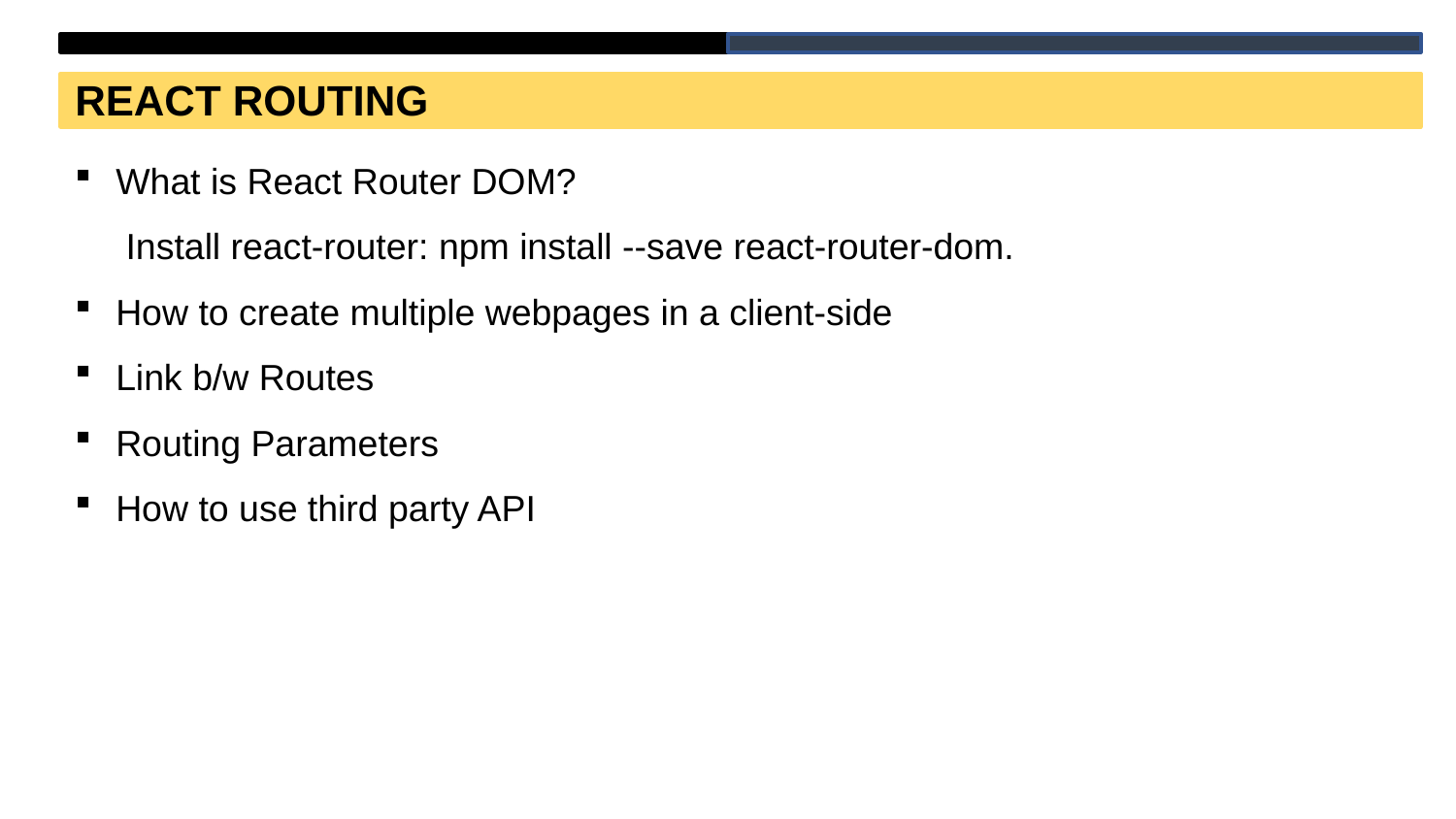

REACT ROUTING

What is React Router DOM?
     Install react-router: npm install --save react-router-dom.
How to create multiple webpages in a client-side
Link b/w Routes
Routing Parameters
How to use third party API